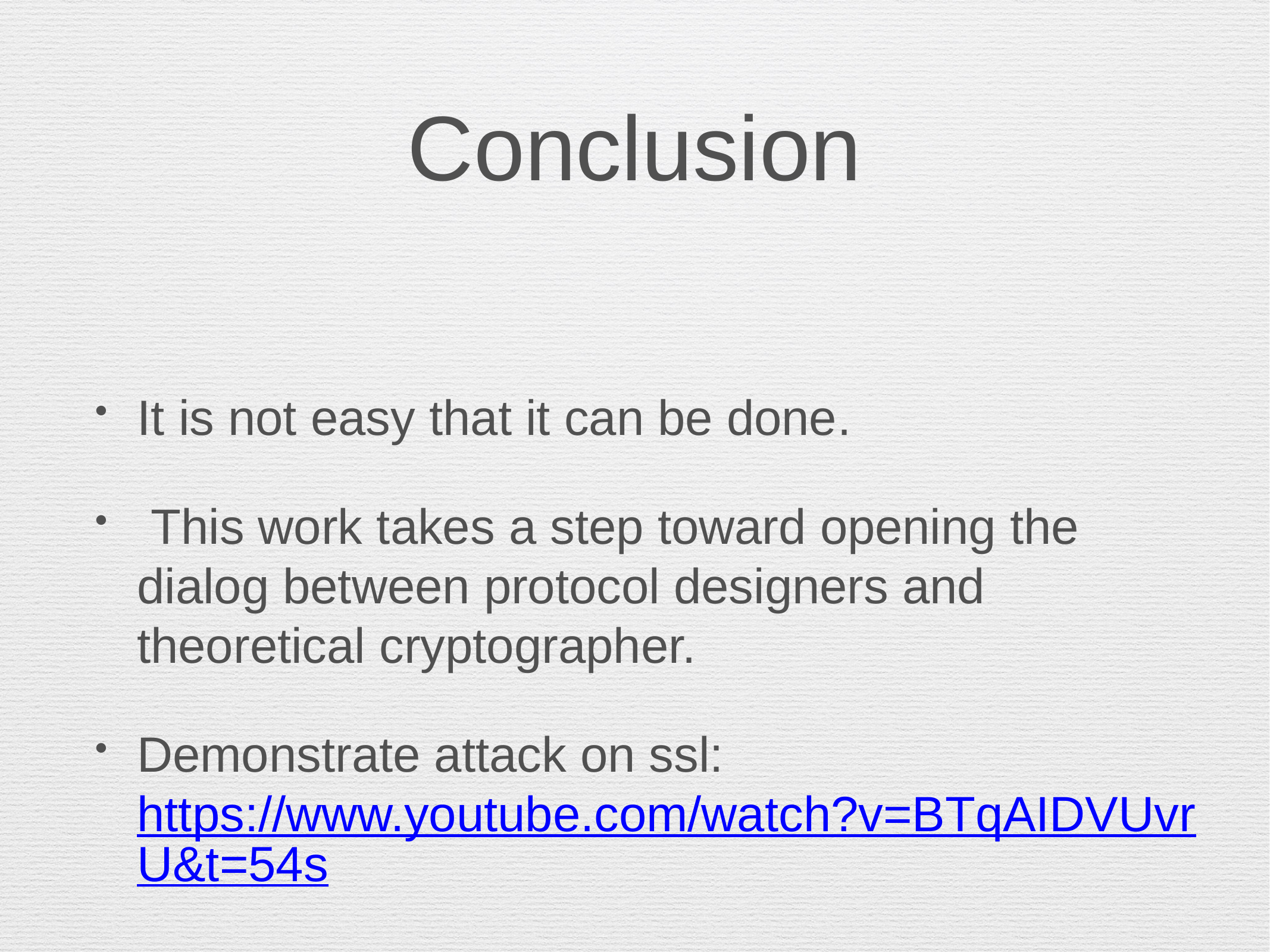

# Conclusion
It is not easy that it can be done.
 This work takes a step toward opening the dialog between protocol designers and theoretical cryptographer.
Demonstrate attack on ssl:
https://www.youtube.com/watch?v=BTqAIDVUvrU&t=54s